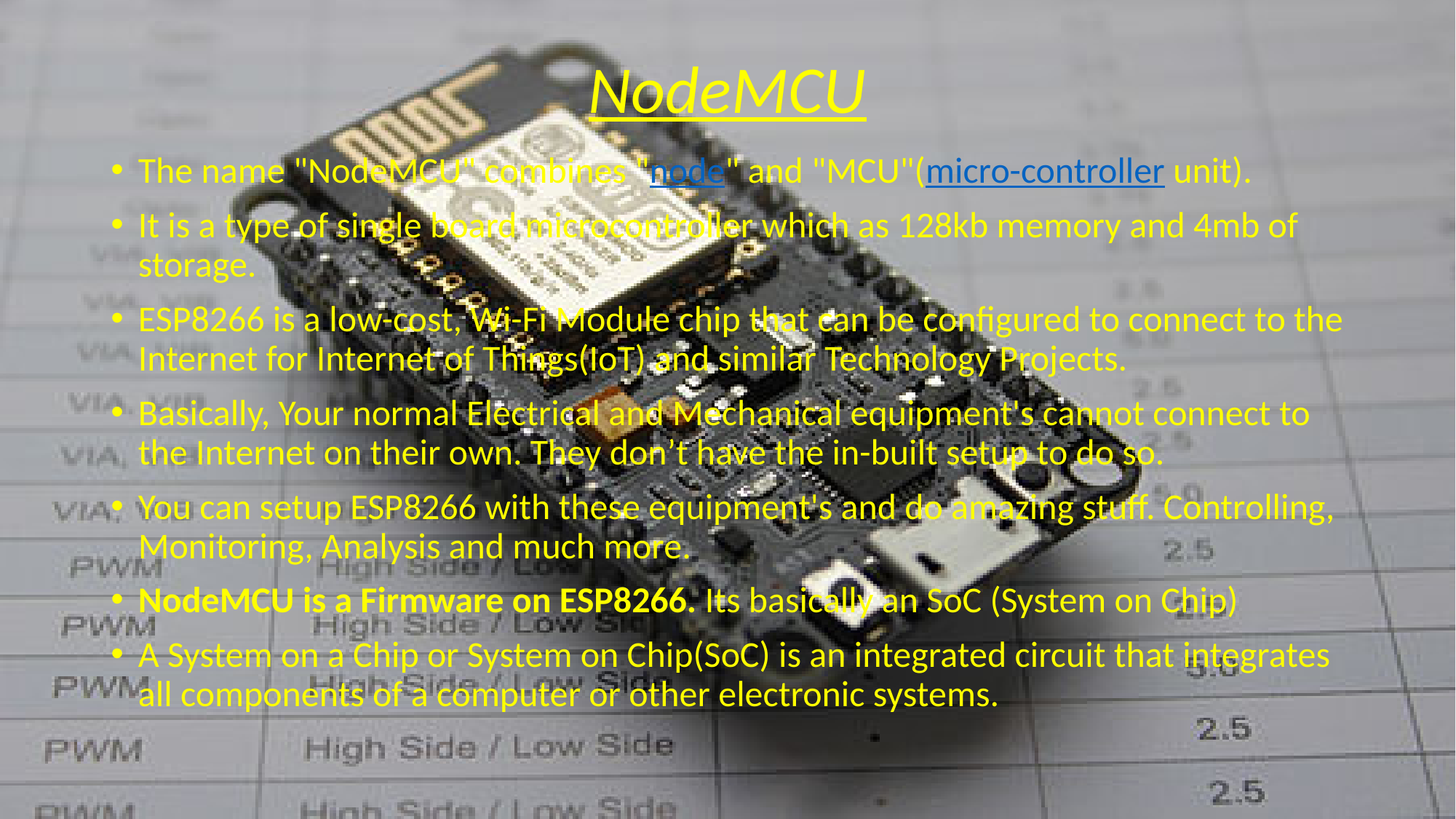

# NodeMCU
The name "NodeMCU" combines "node" and "MCU"(micro-controller unit).
It is a type of single board microcontroller which as 128kb memory and 4mb of storage.
ESP8266 is a low-cost, Wi-Fi Module chip that can be configured to connect to the Internet for Internet of Things(IoT) and similar Technology Projects.
Basically, Your normal Electrical and Mechanical equipment's cannot connect to the Internet on their own. They don’t have the in-built setup to do so.
You can setup ESP8266 with these equipment's and do amazing stuff. Controlling, Monitoring, Analysis and much more.
NodeMCU is a Firmware on ESP8266. Its basically an SoC (System on Chip)
A System on a Chip or System on Chip(SoC) is an integrated circuit that integrates all components of a computer or other electronic systems.